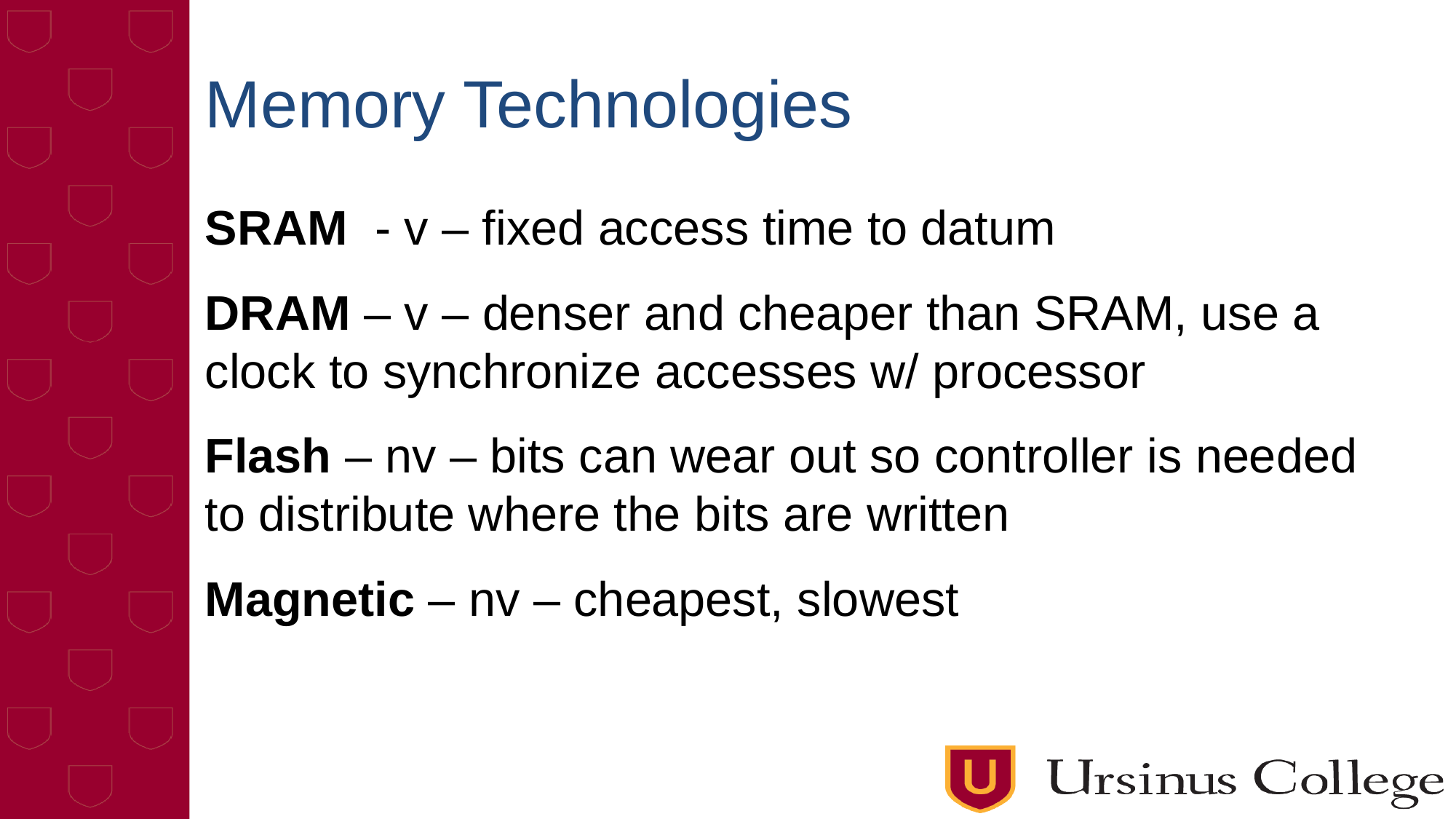

# Memory Technologies
SRAM  - v – fixed access time to datum

DRAM – v – denser and cheaper than SRAM, use a clock to synchronize accesses w/ processor

Flash – nv – bits can wear out so controller is needed to distribute where the bits are written

Magnetic – nv – cheapest, slowest